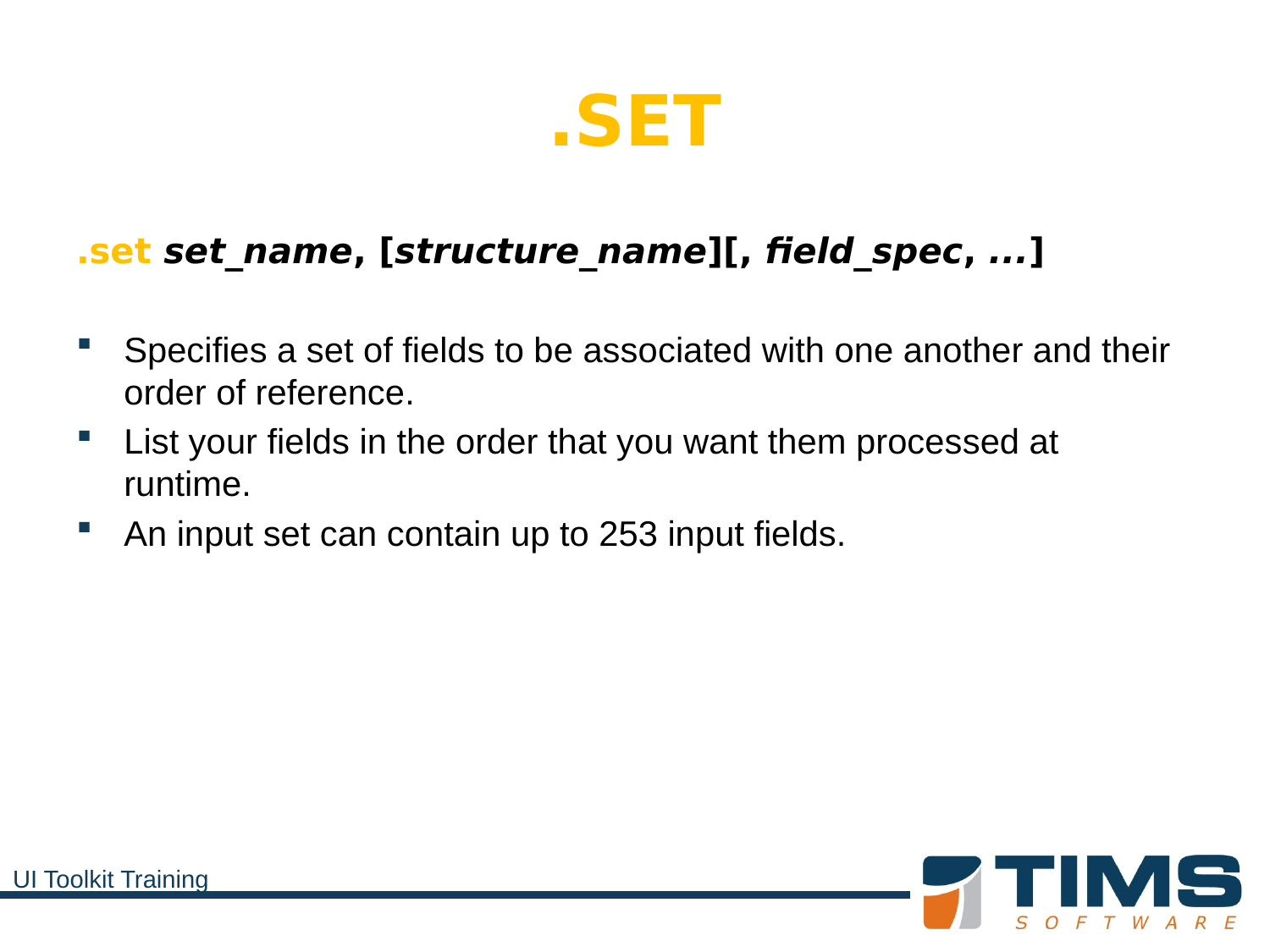

# .SET
.set set_name, [structure_name][, field_spec, ...]

Specifies a set of fields to be associated with one another and their order of reference.
List your fields in the order that you want them processed at runtime.
An input set can contain up to 253 input fields.
UI Toolkit Training